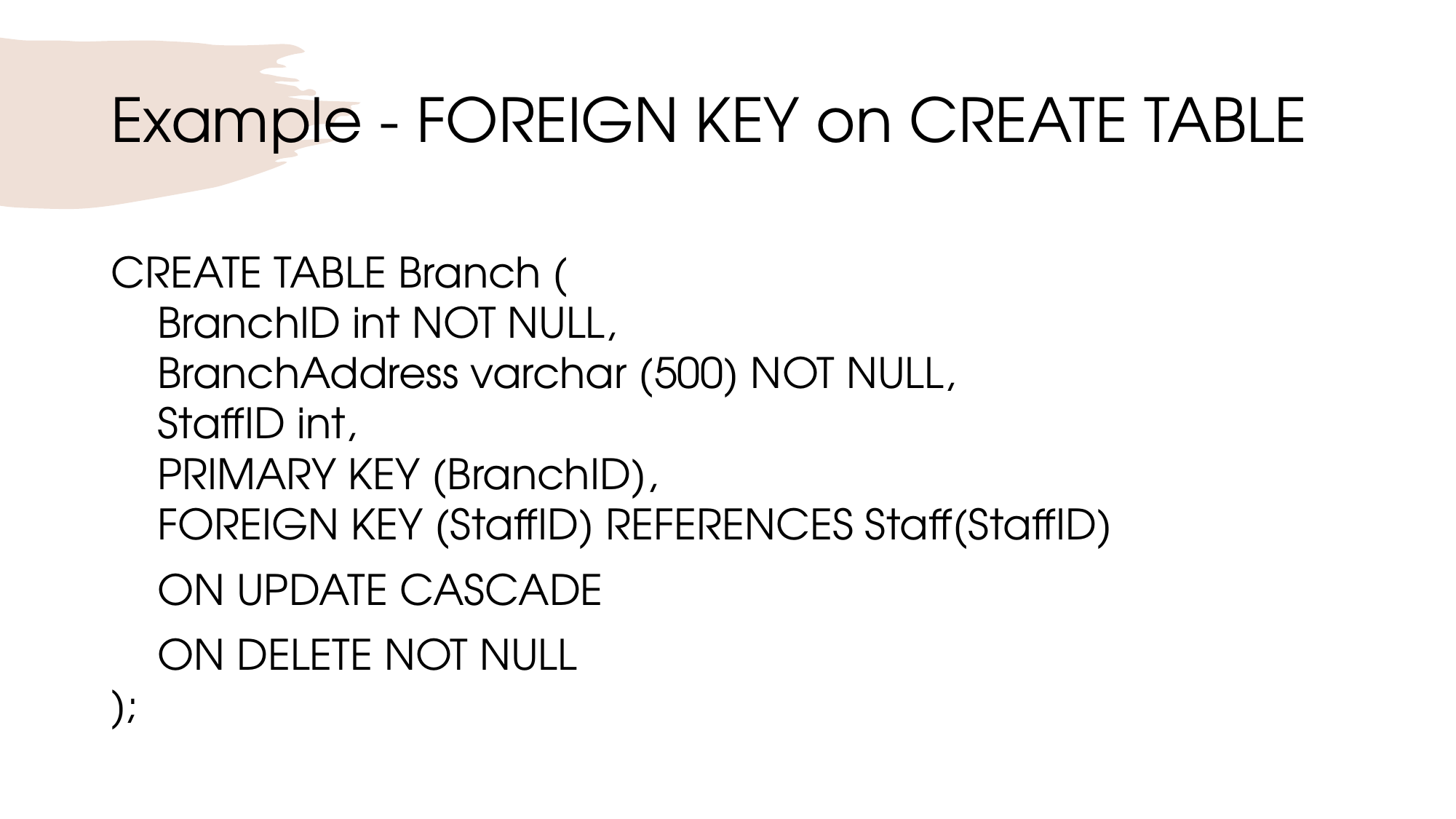

# Example - FOREIGN KEY on CREATE TABLE
CREATE TABLE Branch (
    BranchID int NOT NULL,
    BranchAddress varchar (500) NOT NULL,
    StaffID int,
    PRIMARY KEY (BranchID),
    FOREIGN KEY (StaffID) REFERENCES Staff(StaffID)
    ON UPDATE CASCADE
    ON DELETE NOT NULL
);